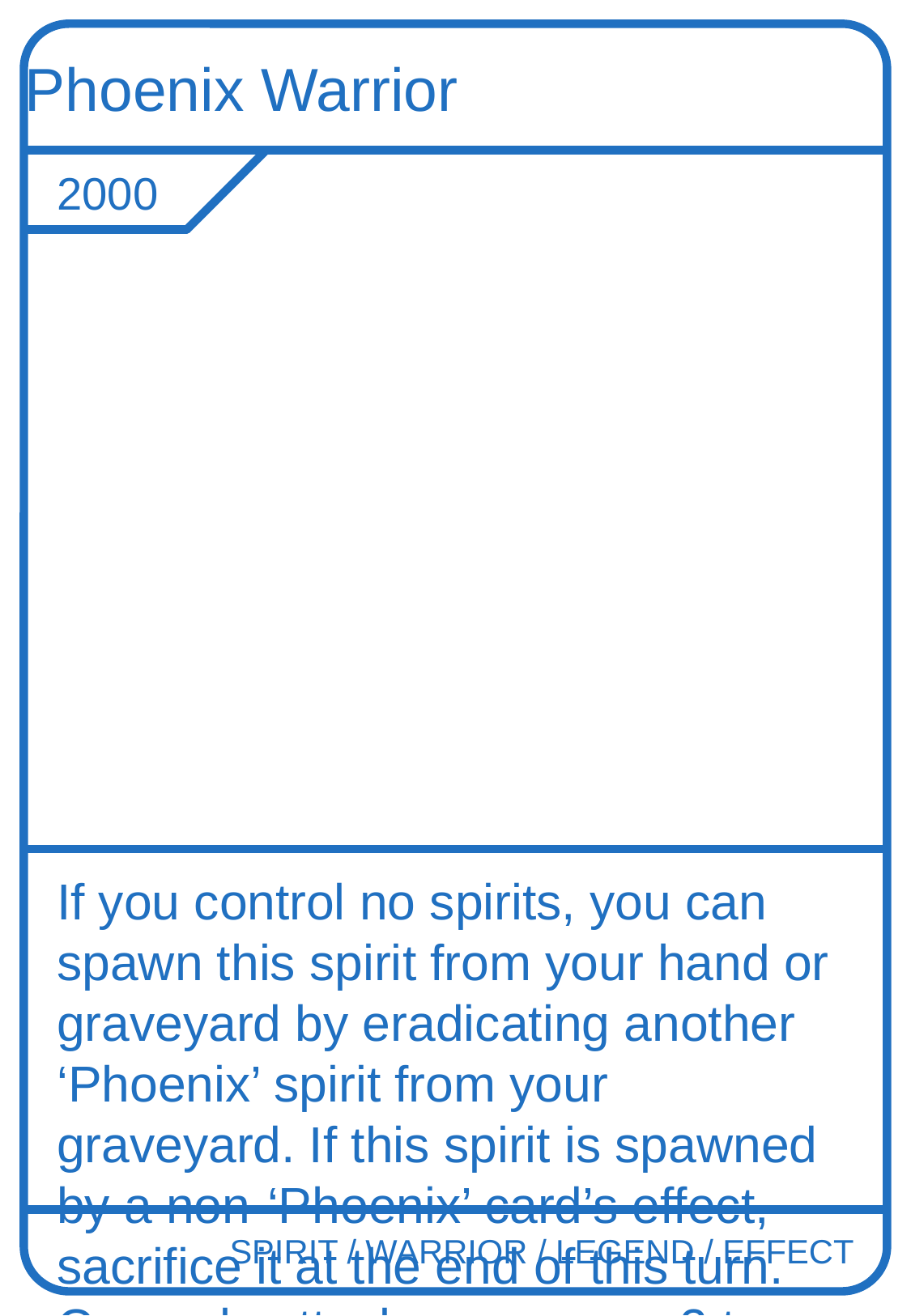

Phoenix Warrior
2000
If you control no spirits, you can spawn this spirit from your hand or graveyard by eradicating another ‘Phoenix’ spirit from your graveyard. If this spirit is spawned by a non-‘Phoenix’ card’s effect, sacrifice it at the end of this turn. Can only attack once every 2 turns.
SPIRIT / WARRIOR / LEGEND / EFFECT